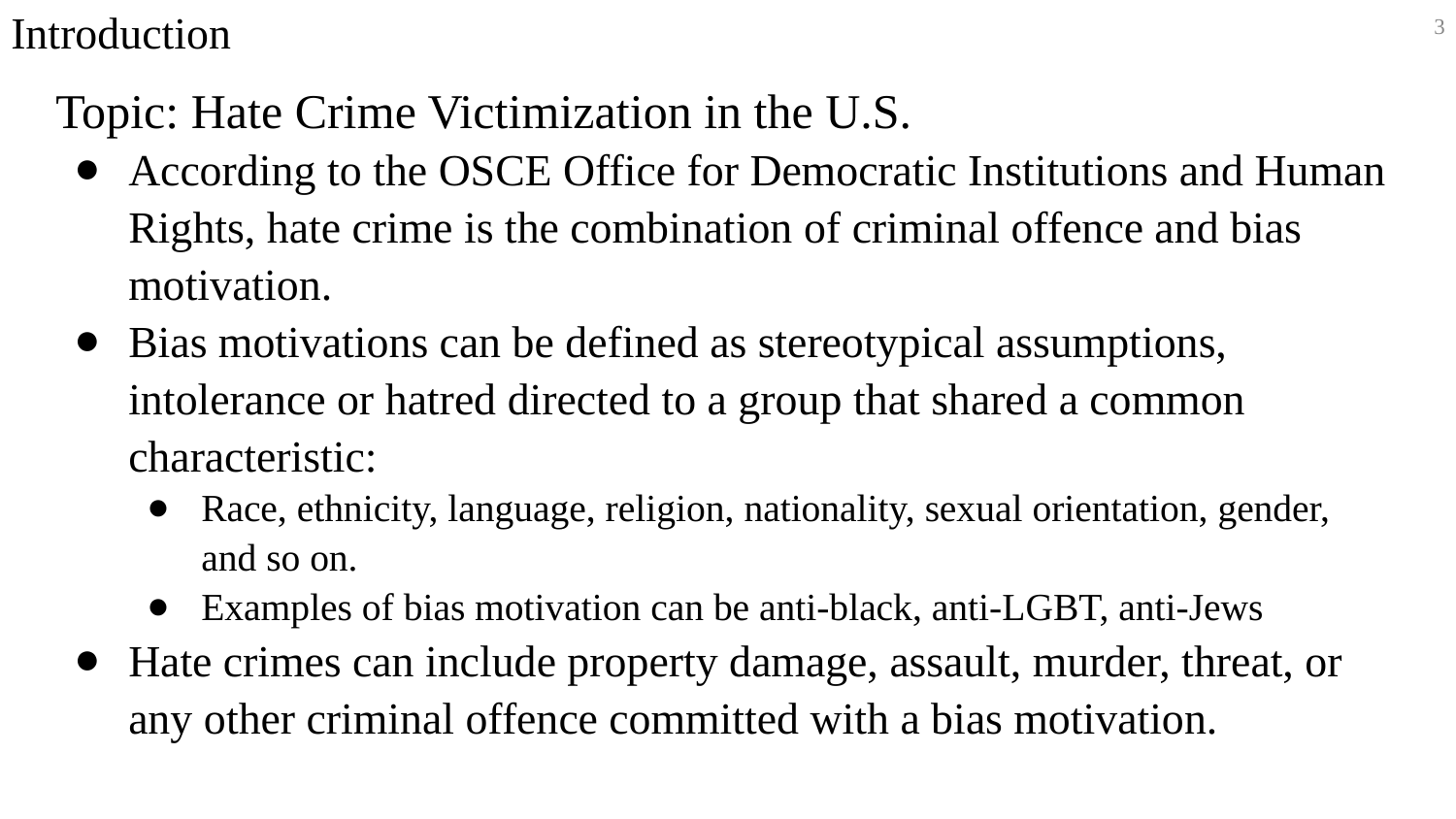

# Introduction
3
Topic: Hate Crime Victimization in the U.S.
According to the OSCE Office for Democratic Institutions and Human Rights, hate crime is the combination of criminal offence and bias motivation.
Bias motivations can be defined as stereotypical assumptions, intolerance or hatred directed to a group that shared a common characteristic:
Race, ethnicity, language, religion, nationality, sexual orientation, gender, and so on.
Examples of bias motivation can be anti-black, anti-LGBT, anti-Jews
Hate crimes can include property damage, assault, murder, threat, or any other criminal offence committed with a bias motivation.